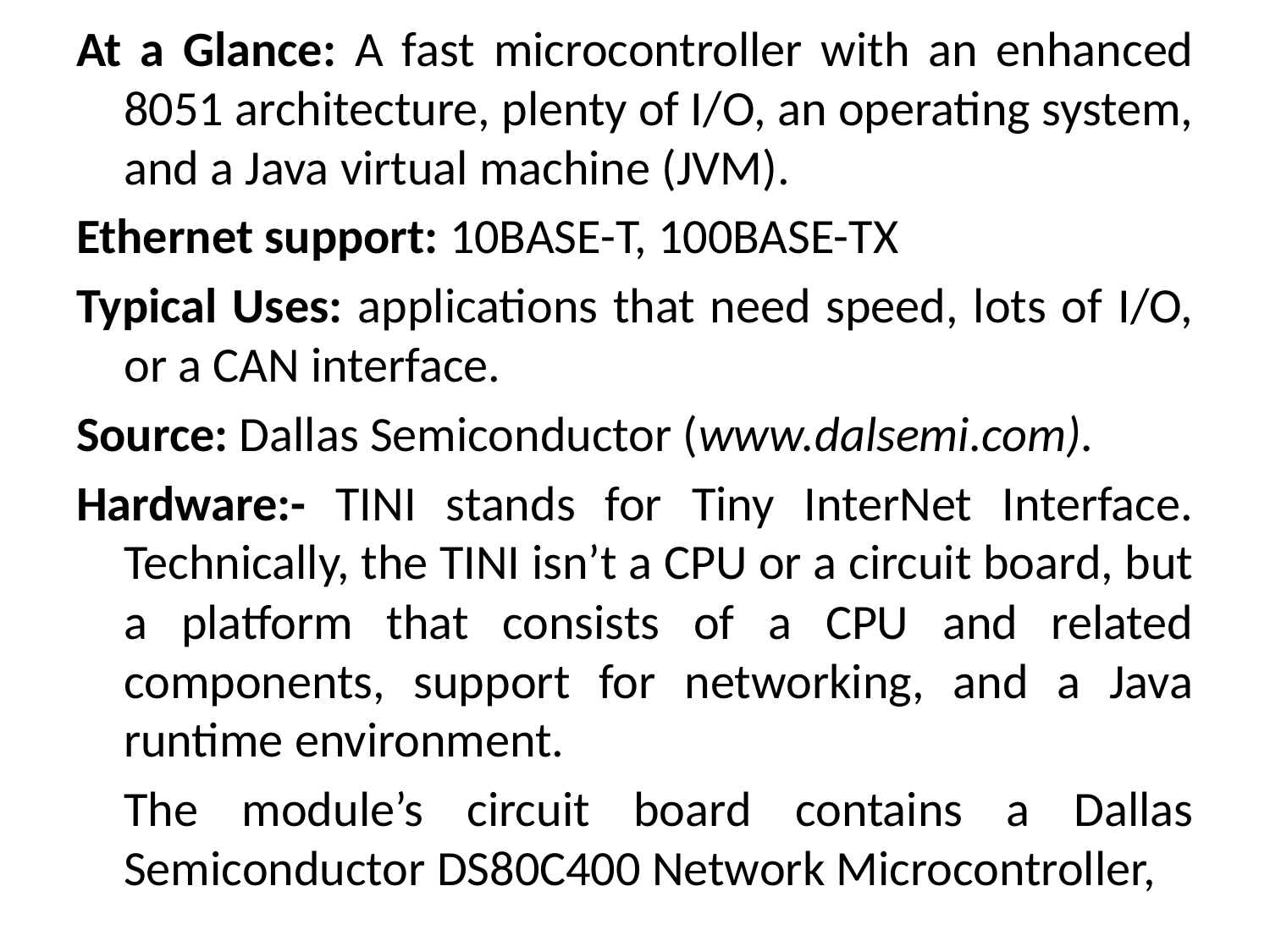

At a Glance: A fast microcontroller with an enhanced 8051 architecture, plenty of I/O, an operating system, and a Java virtual machine (JVM).
Ethernet support: 10BASE-T, 100BASE-TX
Typical Uses: applications that need speed, lots of I/O, or a CAN interface.
Source: Dallas Semiconductor (www.dalsemi.com).
Hardware:- TINI stands for Tiny InterNet Interface. Technically, the TINI isn’t a CPU or a circuit board, but a platform that consists of a CPU and related components, support for networking, and a Java runtime environment.
	The module’s circuit board contains a Dallas Semiconductor DS80C400 Network Microcontroller,